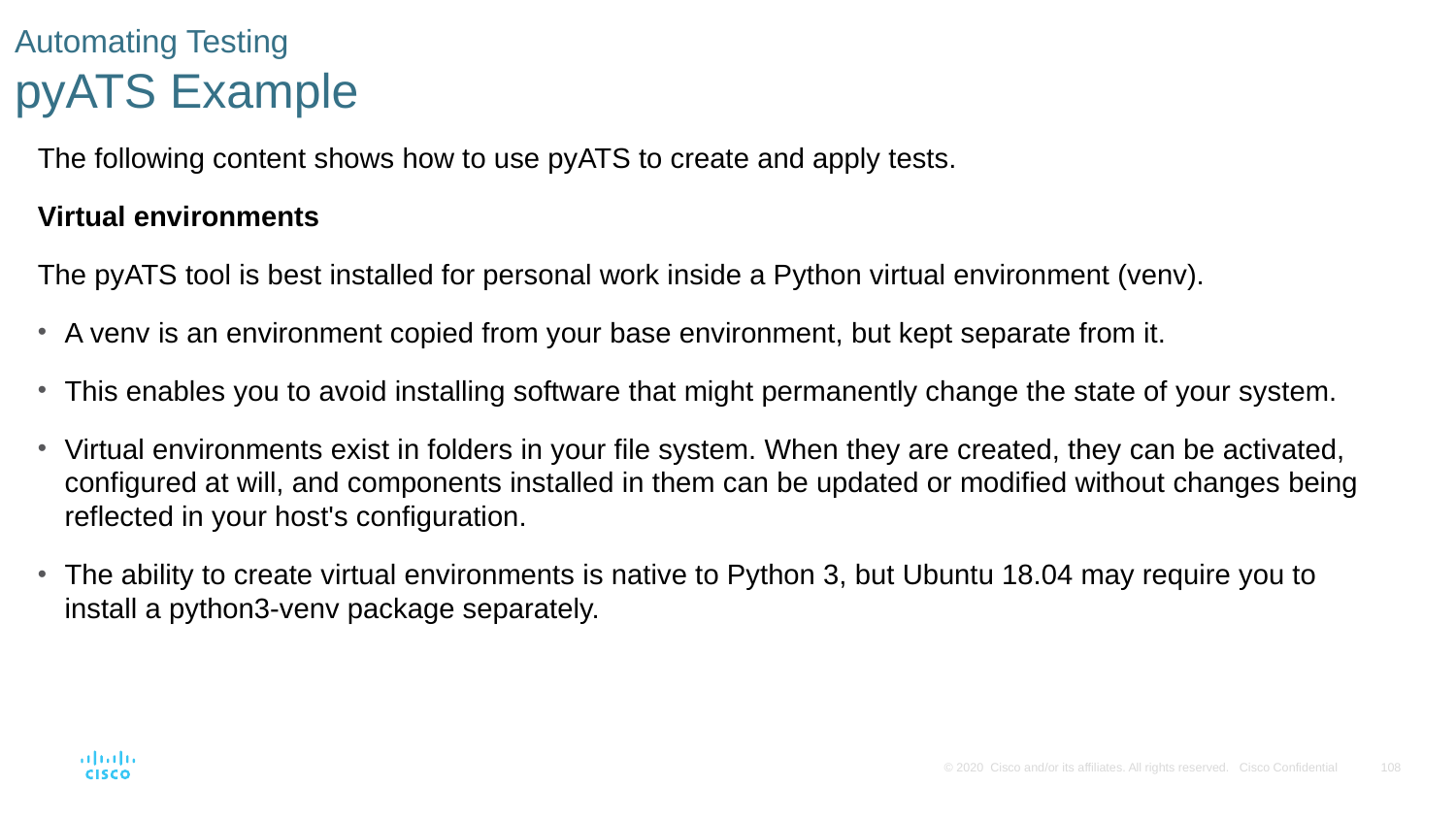

# Automating Testing pyATS Example
The following content shows how to use pyATS to create and apply tests.
Virtual environments
The pyATS tool is best installed for personal work inside a Python virtual environment (venv).
A venv is an environment copied from your base environment, but kept separate from it.
This enables you to avoid installing software that might permanently change the state of your system.
Virtual environments exist in folders in your file system. When they are created, they can be activated, configured at will, and components installed in them can be updated or modified without changes being reflected in your host's configuration.
The ability to create virtual environments is native to Python 3, but Ubuntu 18.04 may require you to install a python3-venv package separately.